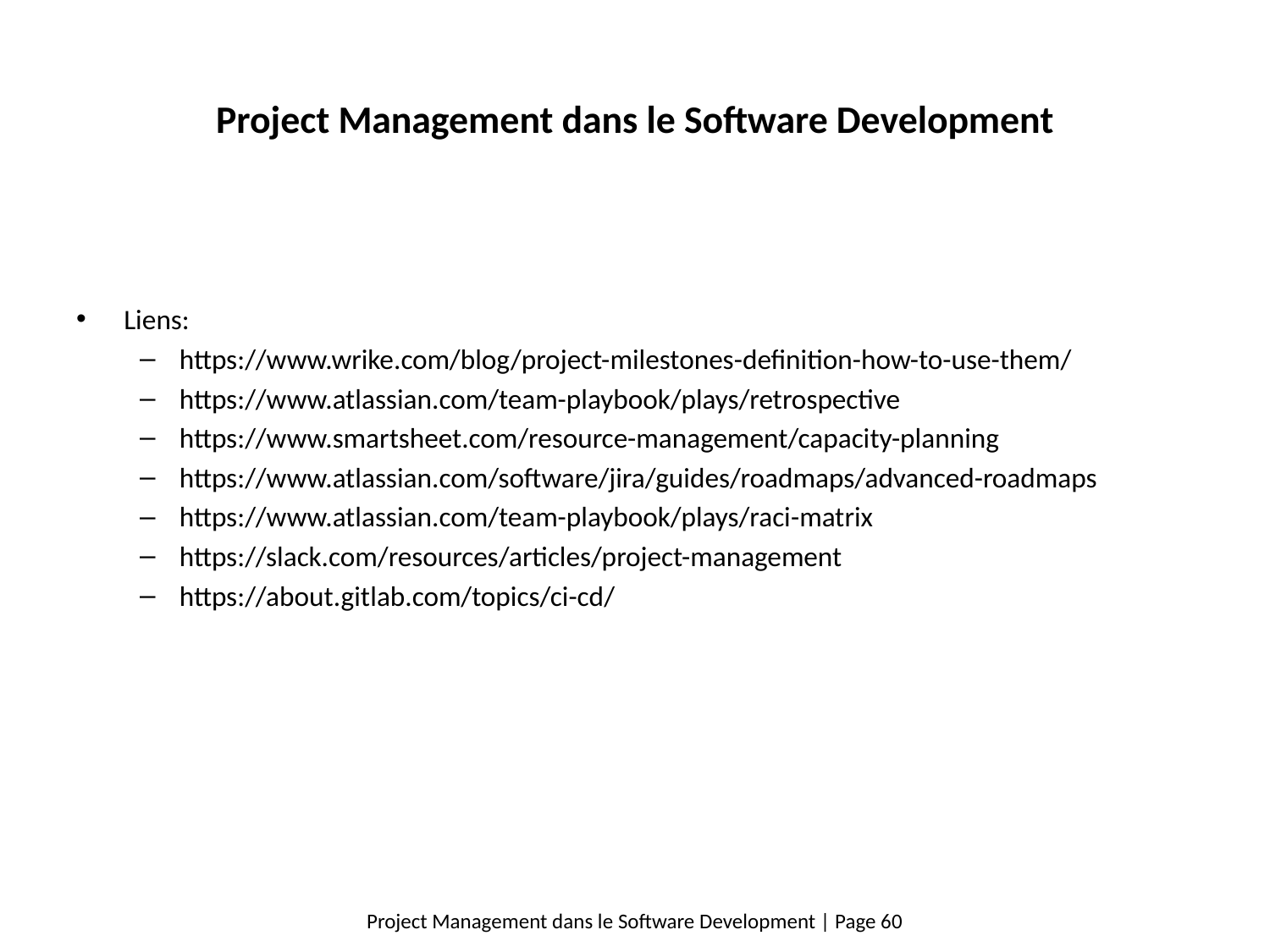

# Project Management dans le Software Development

Liens:
https://www.wrike.com/blog/project-milestones-definition-how-to-use-them/
https://www.atlassian.com/team-playbook/plays/retrospective
https://www.smartsheet.com/resource-management/capacity-planning
https://www.atlassian.com/software/jira/guides/roadmaps/advanced-roadmaps
https://www.atlassian.com/team-playbook/plays/raci-matrix
https://slack.com/resources/articles/project-management
https://about.gitlab.com/topics/ci-cd/

Project Management dans le Software Development | Page 60